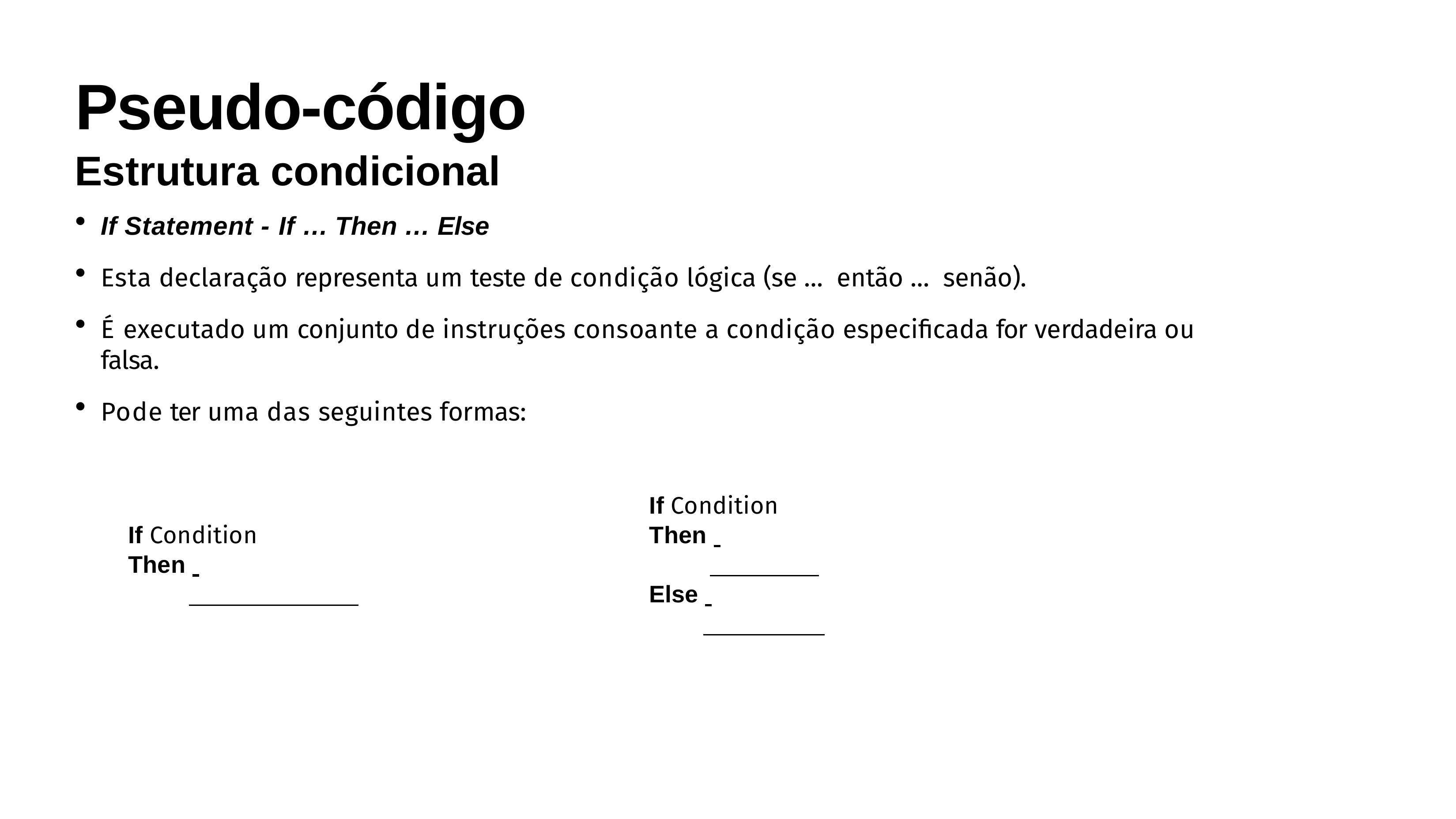

# Pseudo-código
Estrutura condicional
If Statement - If … Then … Else
Esta declaração representa um teste de condição lógica (se … então … senão).
É executado um conjunto de instruções consoante a condição especificada for verdadeira ou falsa.
Pode ter uma das seguintes formas:
If Condition
Then
If Condition
Then

Else